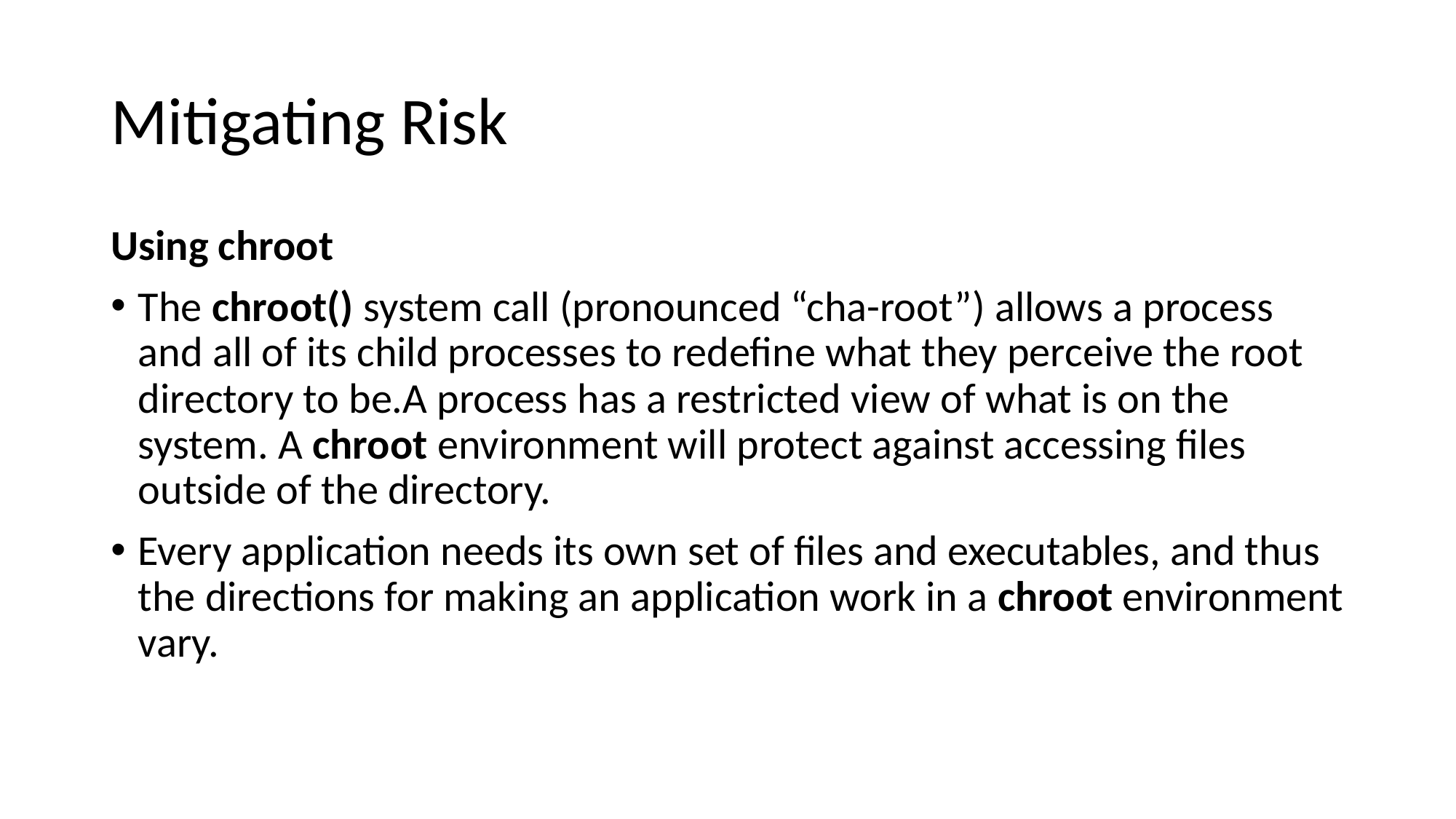

# Mitigating Risk
Using chroot
The chroot() system call (pronounced “cha-root”) allows a process and all of its child processes to redefine what they perceive the root directory to be.A process has a restricted view of what is on the system. A chroot environment will protect against accessing files outside of the directory.
Every application needs its own set of files and executables, and thus the directions for making an application work in a chroot environment vary.